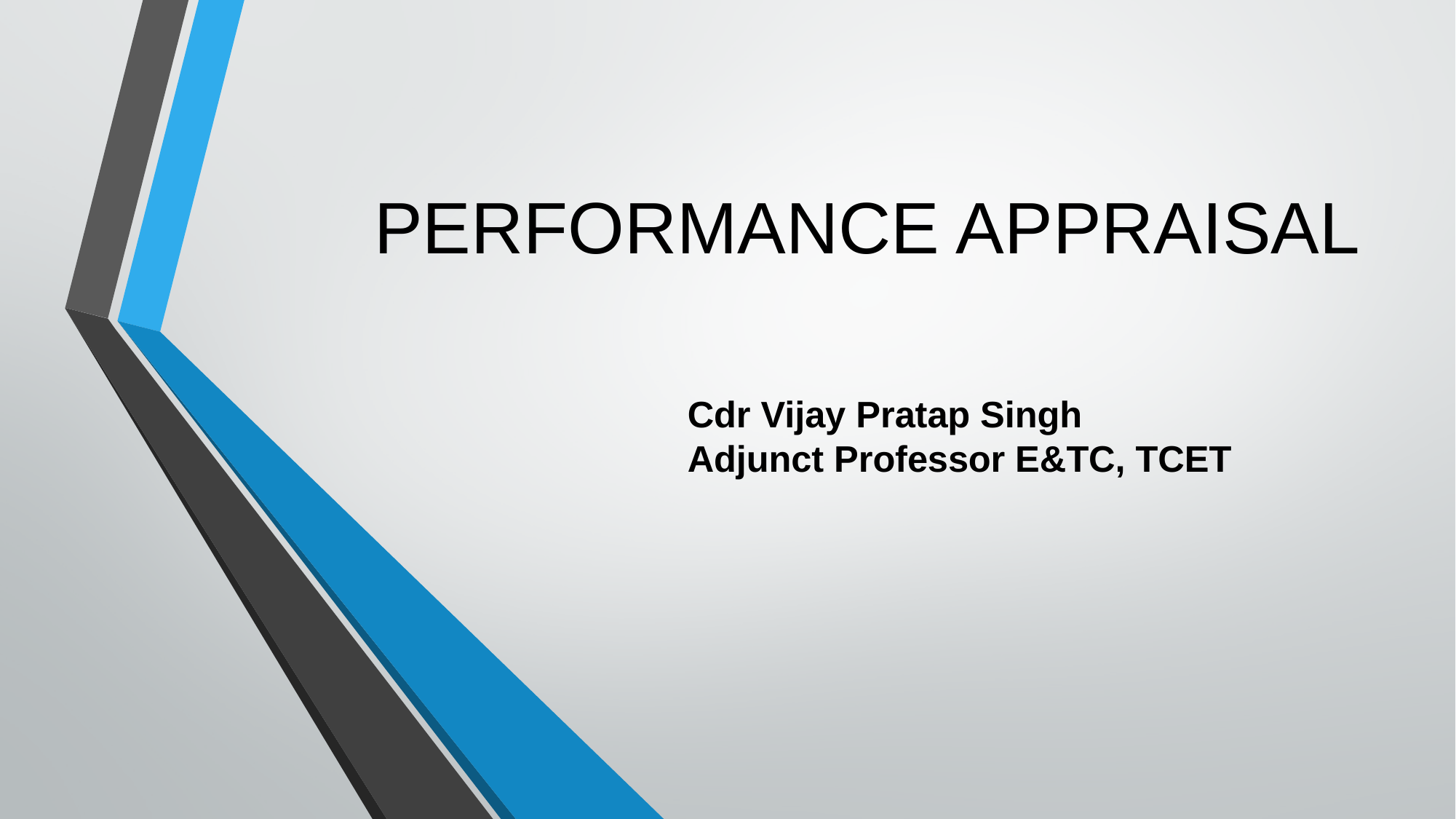

# PERFORMANCE APPRAISAL
Cdr Vijay Pratap Singh
Adjunct Professor E&TC, TCET